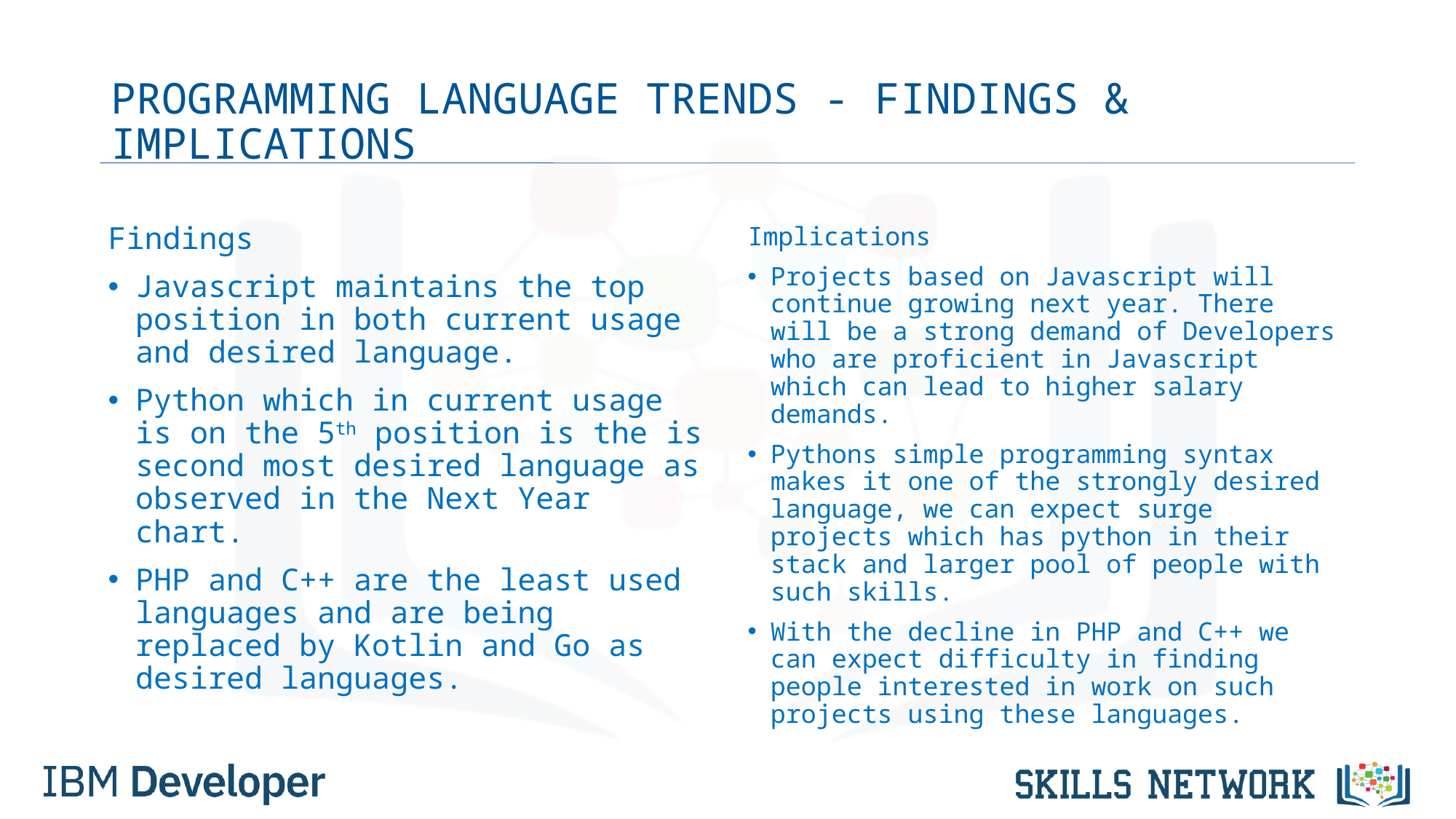

# PROGRAMMING LANGUAGE TRENDS - FINDINGS & IMPLICATIONS
Findings
Javascript maintains the top position in both current usage and desired language.
Python which in current usage is on the 5th position is the is second most desired language as observed in the Next Year chart.
PHP and C++ are the least used languages and are being replaced by Kotlin and Go as desired languages.
Implications
Projects based on Javascript will continue growing next year. There will be a strong demand of Developers who are proficient in Javascript which can lead to higher salary demands.
Pythons simple programming syntax makes it one of the strongly desired language, we can expect surge projects which has python in their stack and larger pool of people with such skills.
With the decline in PHP and C++ we can expect difficulty in finding people interested in work on such projects using these languages.